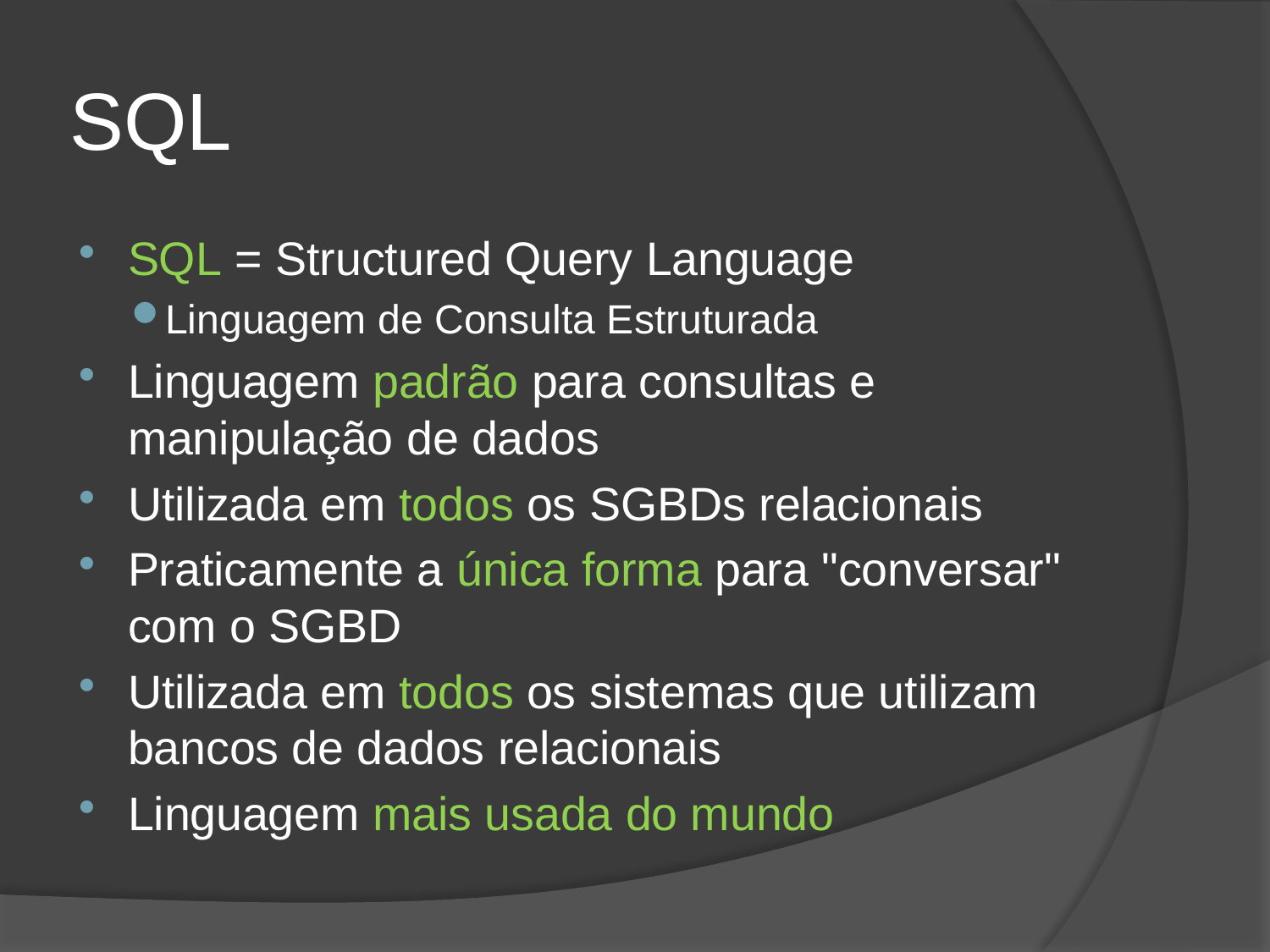

# SQL
SQL = Structured Query Language
Linguagem de Consulta Estruturada
Linguagem padrão para consultas e manipulação de dados
Utilizada em todos os SGBDs relacionais
Praticamente a única forma para "conversar" com o SGBD
Utilizada em todos os sistemas que utilizam bancos de dados relacionais
Linguagem mais usada do mundo